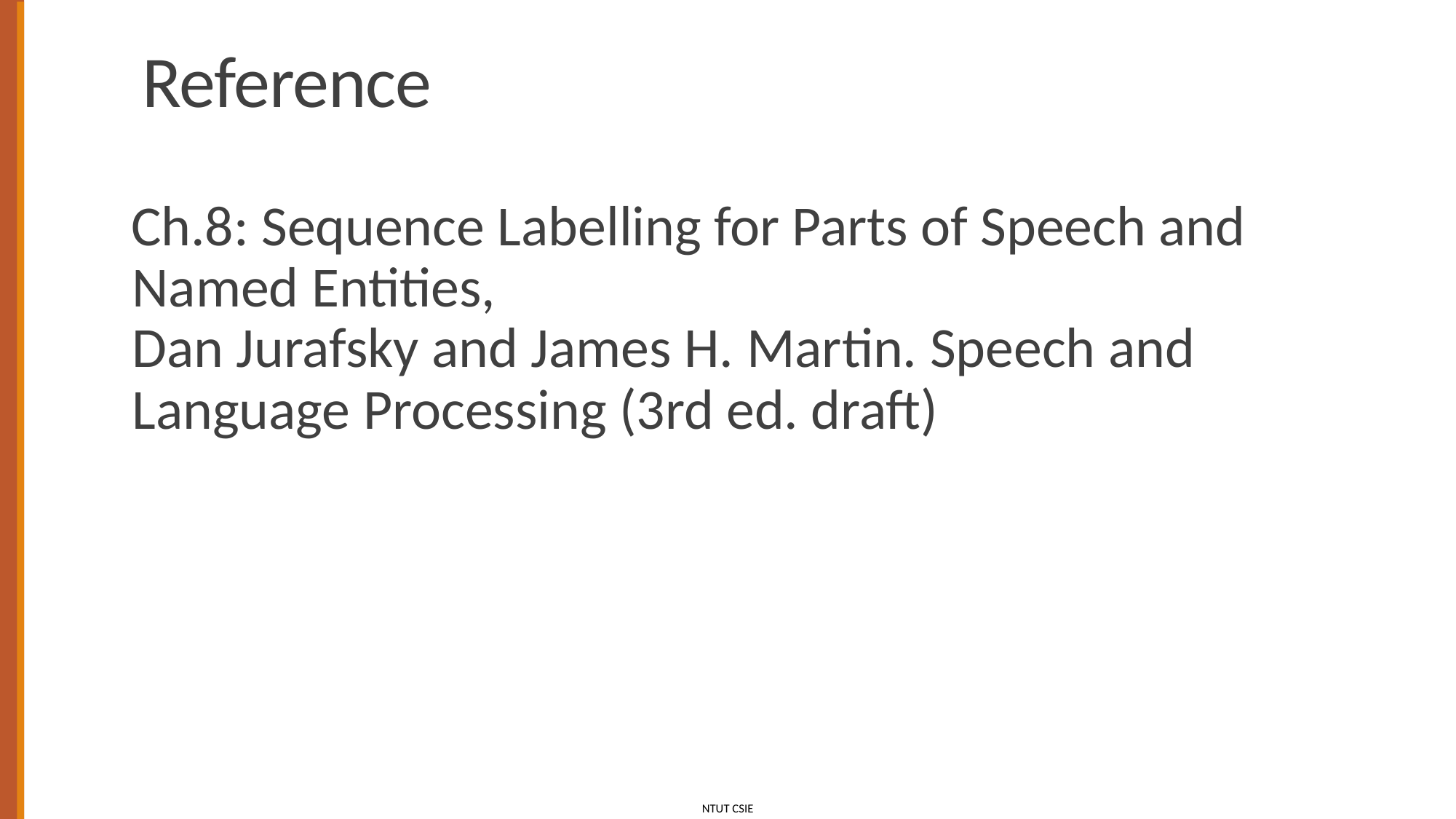

# Reference
Ch.8: Sequence Labelling for Parts of Speech and Named Entities,
Dan Jurafsky and James H. Martin. Speech and Language Processing (3rd ed. draft)

NLP & TM, Spring 2024
2
NTUT CSIE